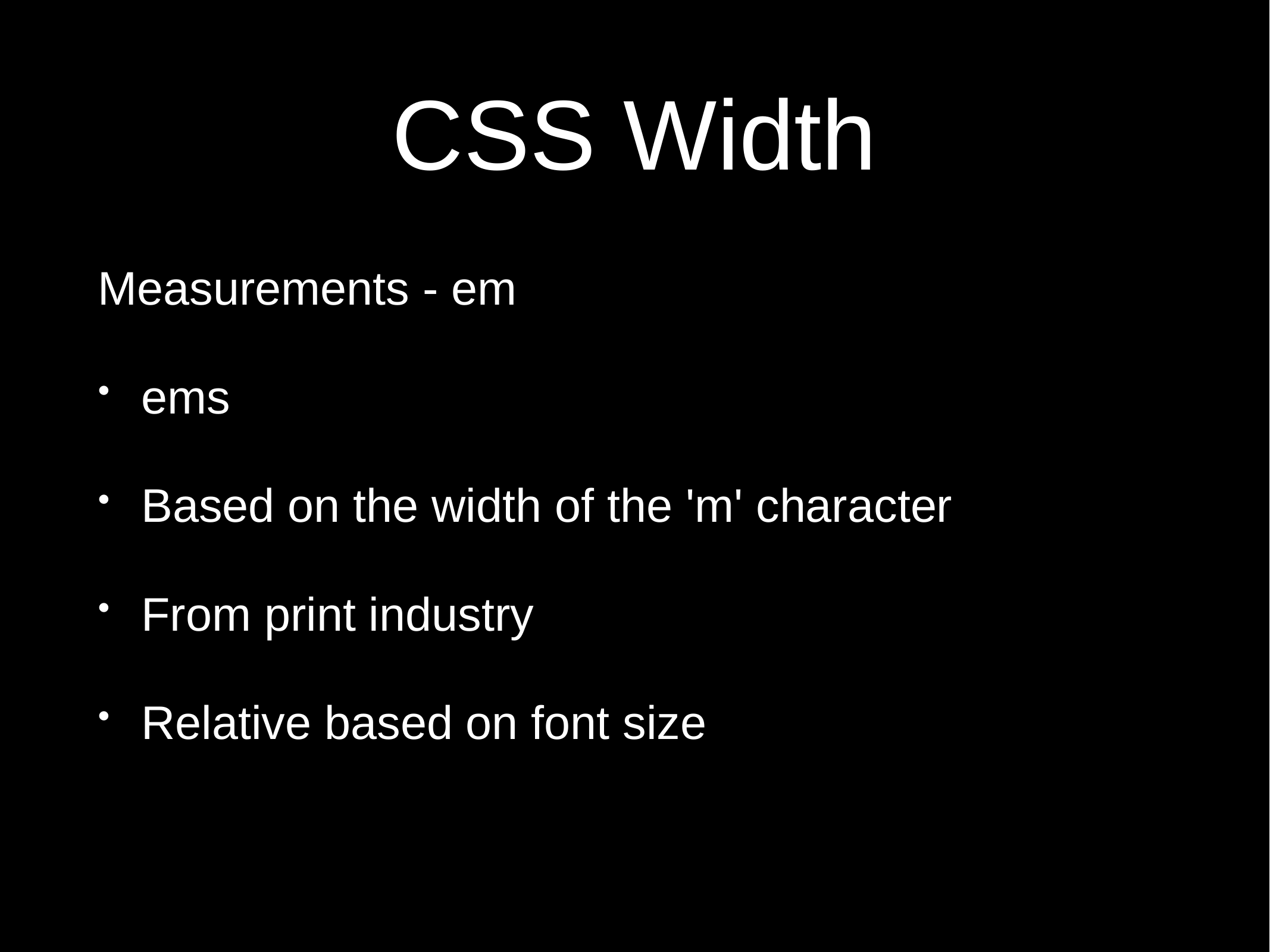

# CSS Width
Measurements - em
ems
Based on the width of the 'm' character
From print industry
Relative based on font size